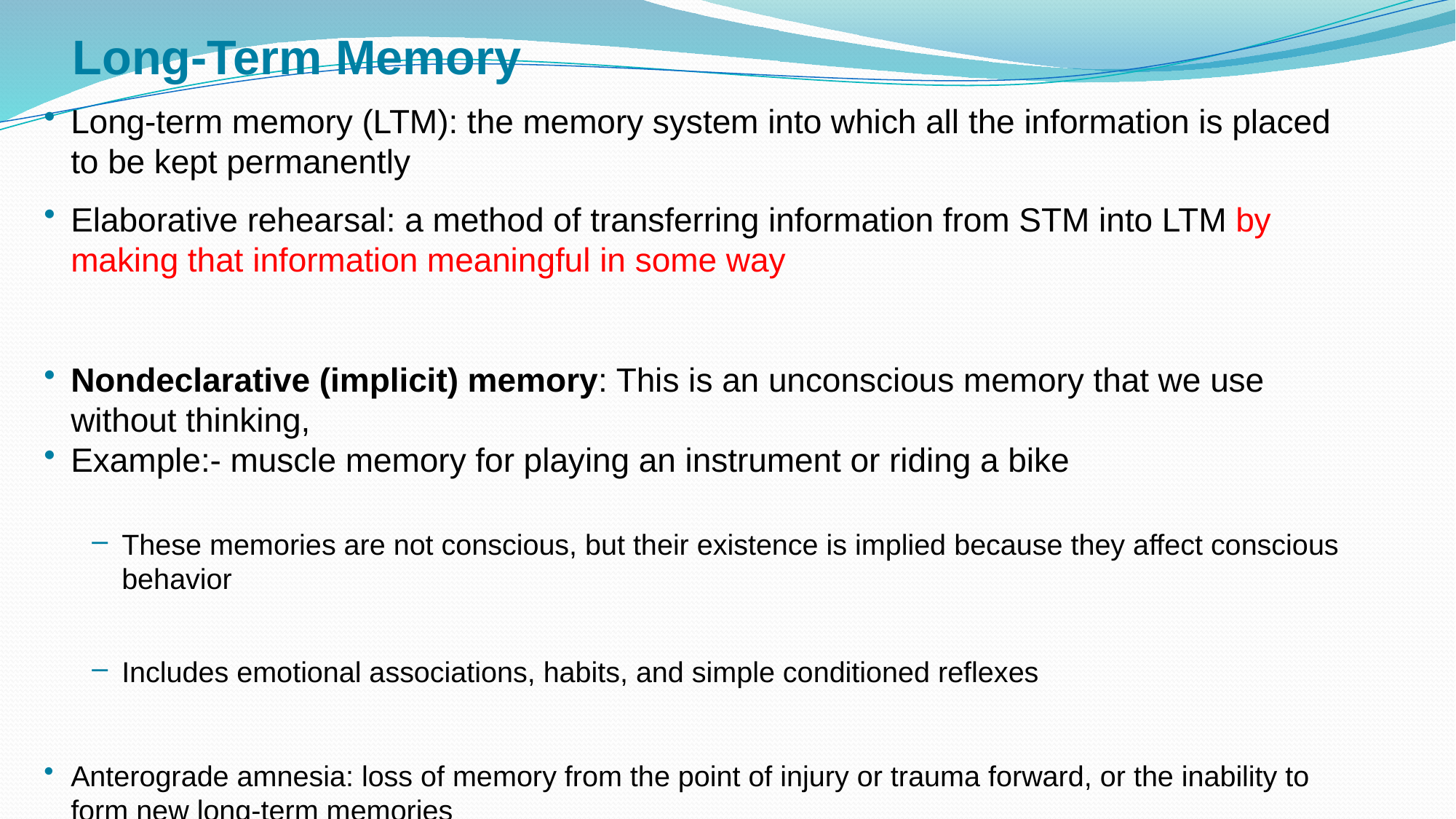

# Long-Term Memory
Long-term memory (LTM): the memory system into which all the information is placed to be kept permanently
Elaborative rehearsal: a method of transferring information from STM into LTM by making that information meaningful in some way

Nondeclarative (implicit) memory: This is an unconscious memory that we use without thinking,
Example:- muscle memory for playing an instrument or riding a bike

These memories are not conscious, but their existence is implied because they affect conscious behavior

Includes emotional associations, habits, and simple conditioned reflexes

Anterograde amnesia: loss of memory from the point of injury or trauma forward, or the inability to form new long-term memories
HIPPOCAMPUS